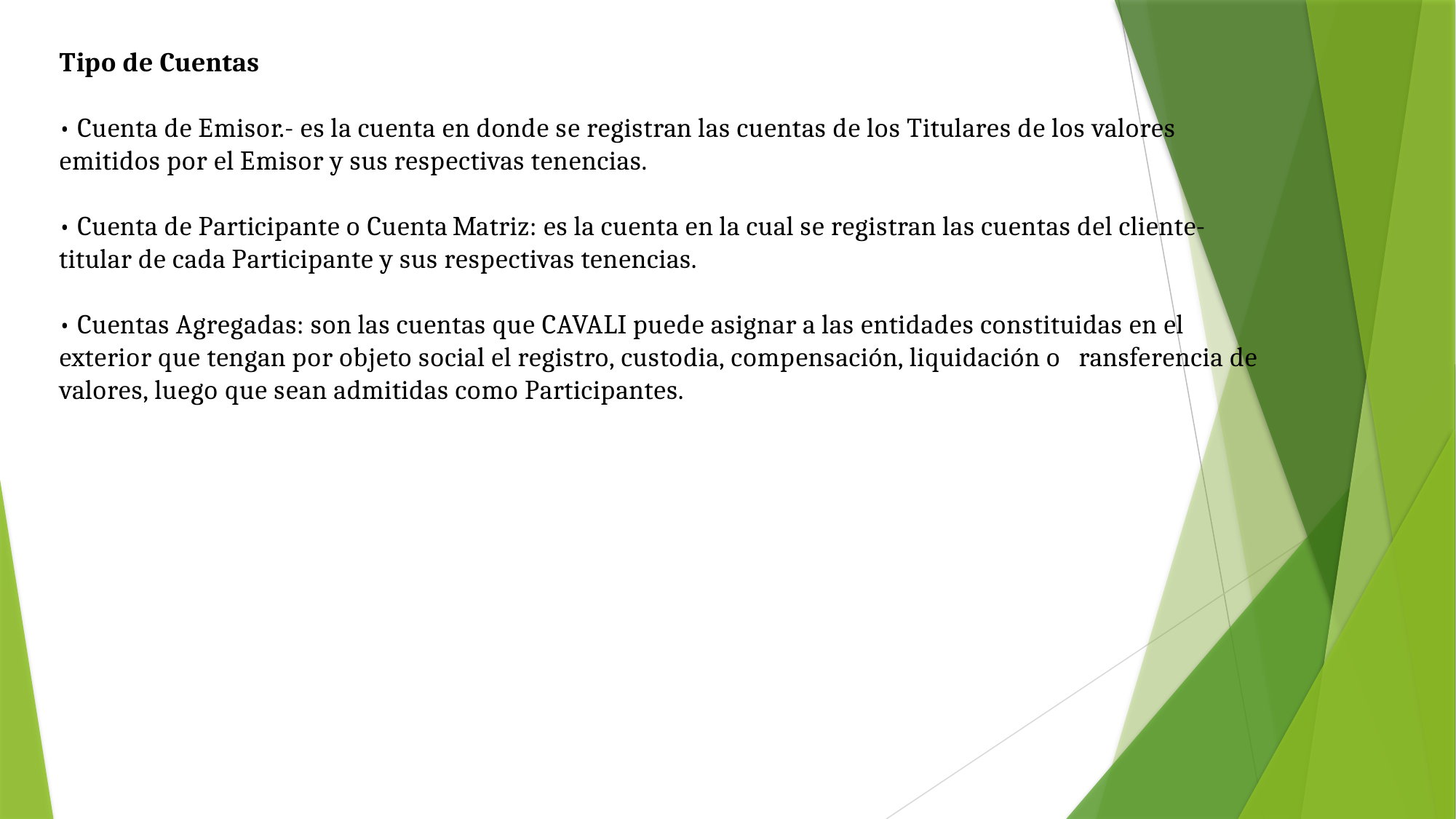

Tipo de Cuentas

• Cuenta de Emisor.- es la cuenta en donde se registran las cuentas de los Titulares de los valores emitidos por el Emisor y sus respectivas tenencias.

• Cuenta de Participante o Cuenta Matriz: es la cuenta en la cual se registran las cuentas del cliente-titular de cada Participante y sus respectivas tenencias.

• Cuentas Agregadas: son las cuentas que CAVALI puede asignar a las entidades constituidas en el exterior que tengan por objeto social el registro, custodia, compensación, liquidación o   ransferencia de valores, luego que sean admitidas como Participantes.